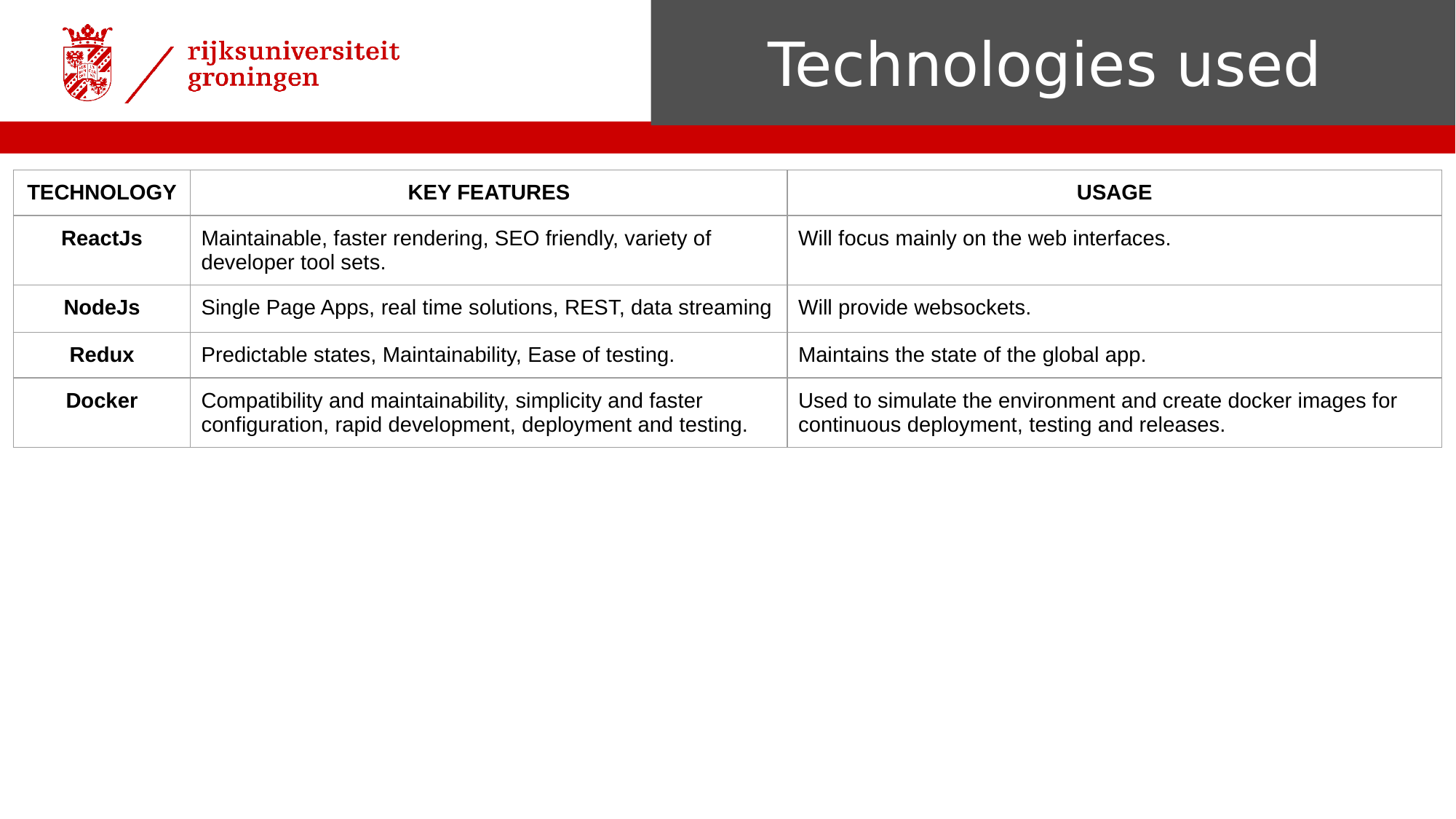

# Technologies used
| TECHNOLOGY | KEY FEATURES | USAGE |
| --- | --- | --- |
| ReactJs | Maintainable, faster rendering, SEO friendly, variety of developer tool sets. | Will focus mainly on the web interfaces. |
| NodeJs | Single Page Apps, real time solutions, REST, data streaming | Will provide websockets. |
| Redux | Predictable states, Maintainability, Ease of testing. | Maintains the state of the global app. |
| Docker | Compatibility and maintainability, simplicity and faster configuration, rapid development, deployment and testing. | Used to simulate the environment and create docker images for continuous deployment, testing and releases. |